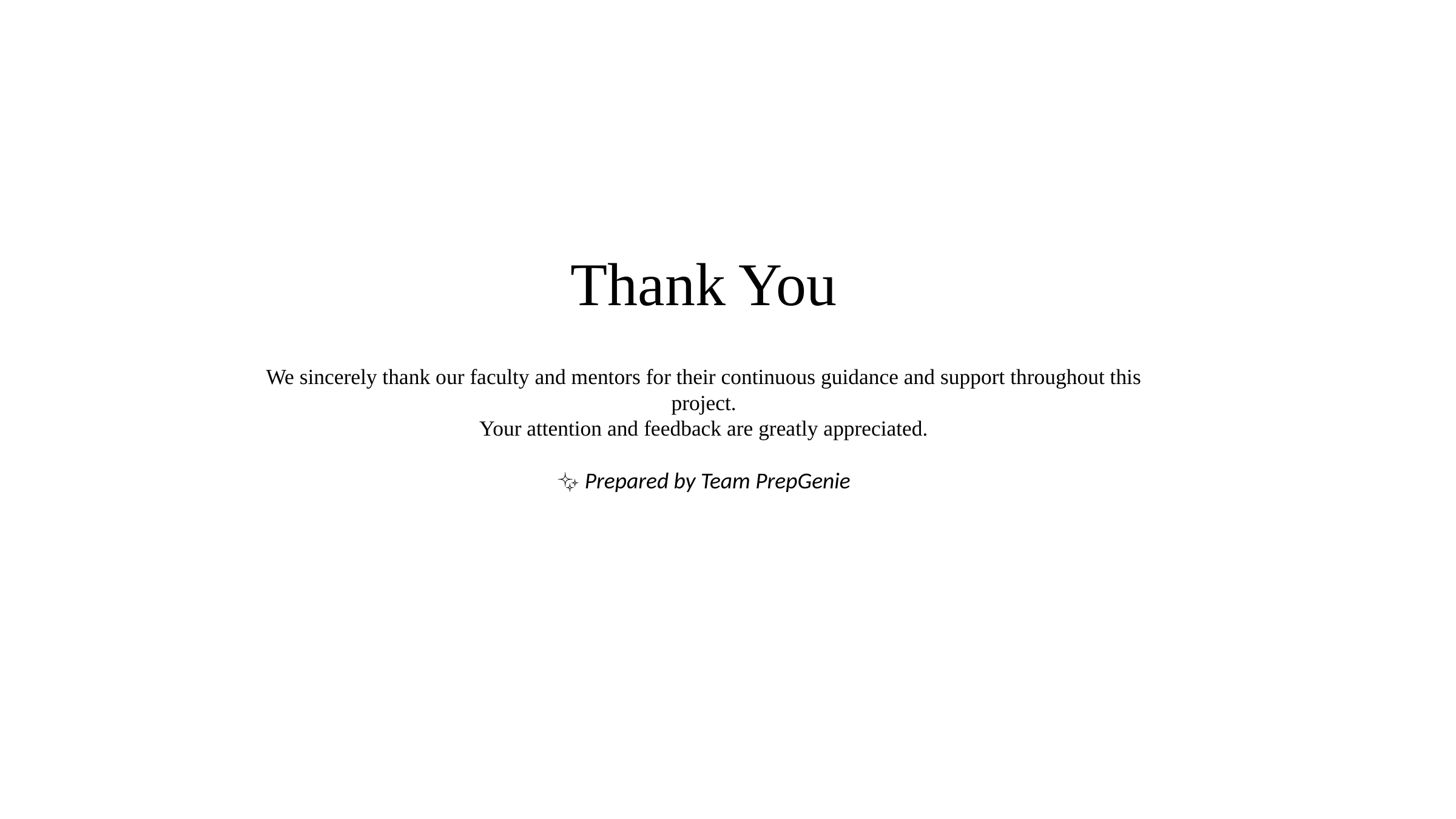

Thank You
We sincerely thank our faculty and mentors for their continuous guidance and support throughout this project.
Your attention and feedback are greatly appreciated.

✨ Prepared by Team PrepGenie